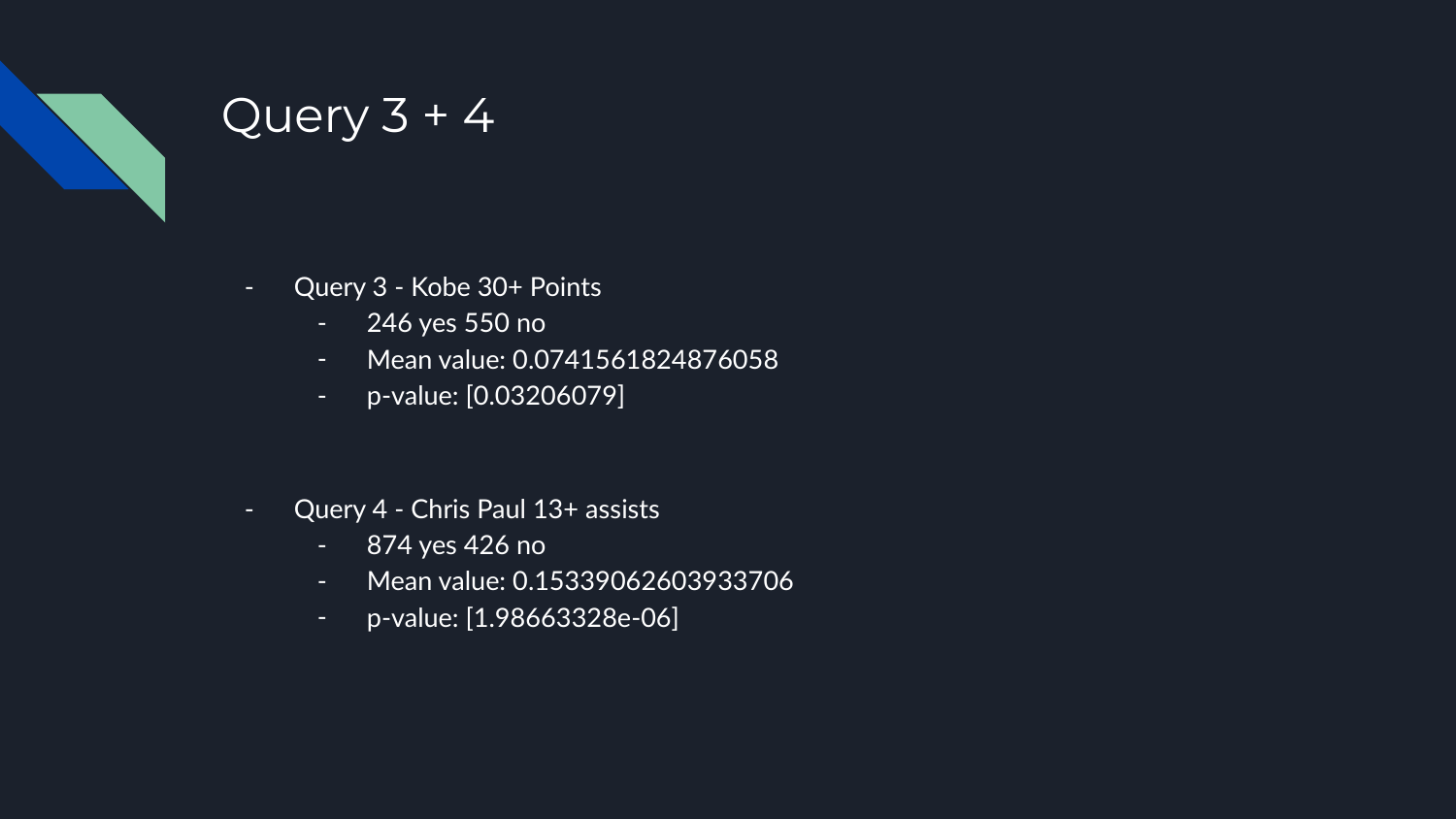

# Query 3 + 4
Query 3 - Kobe 30+ Points
246 yes 550 no
Mean value: 0.0741561824876058
p-value: [0.03206079]

Query 4 - Chris Paul 13+ assists
874 yes 426 no
Mean value: 0.15339062603933706
p-value: [1.98663328e-06]